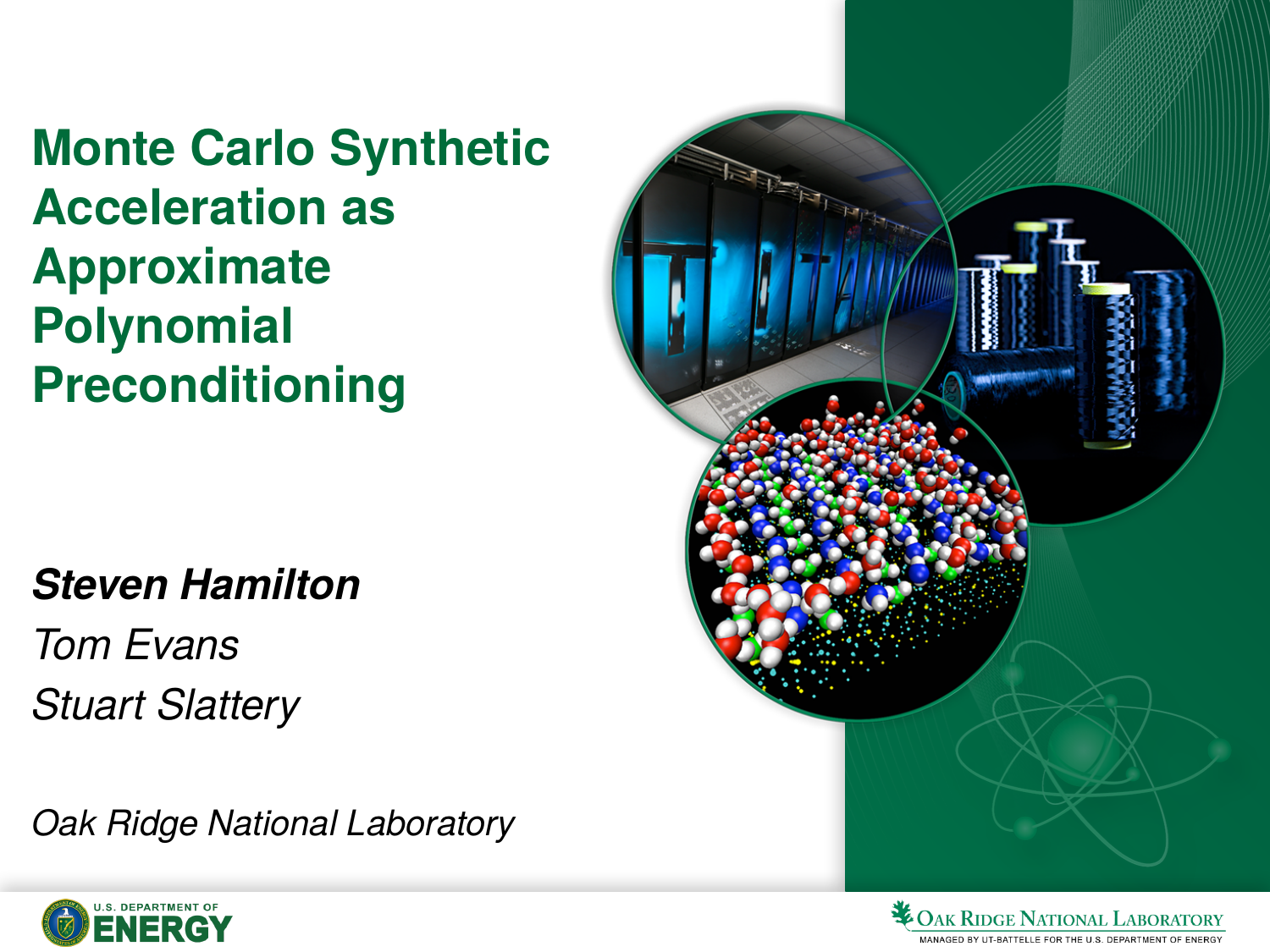

# Monte Carlo Synthetic Acceleration as Approximate Polynomial Preconditioning
Steven Hamilton
Tom Evans
Stuart Slattery

Oak Ridge National Laboratory